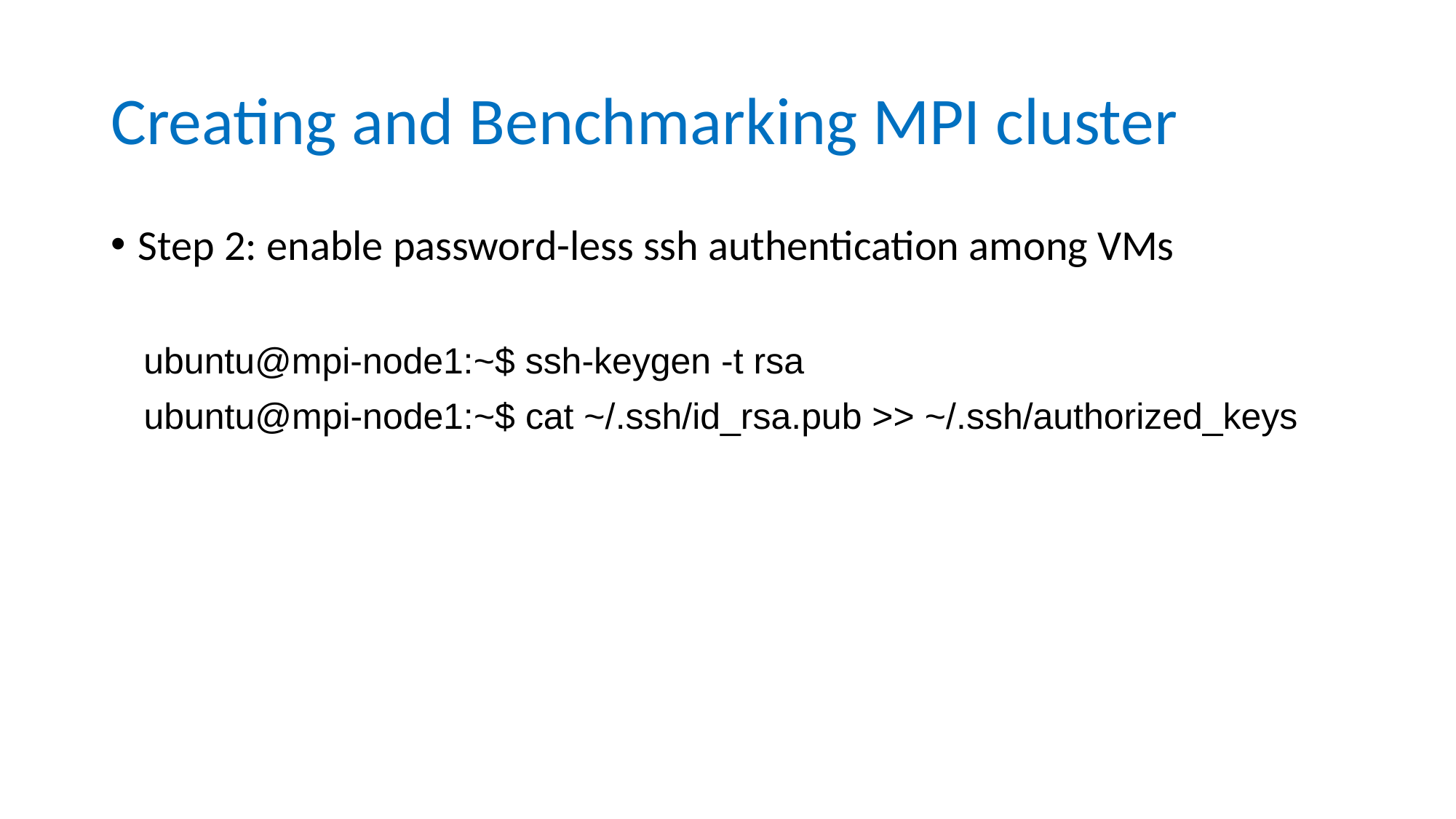

# Creating and Benchmarking MPI cluster
Step 2: enable password-less ssh authentication among VMs

ubuntu@mpi-node1:~$ ssh-keygen -t rsa
ubuntu@mpi-node1:~$ cat ~/.ssh/id_rsa.pub >> ~/.ssh/authorized_keys